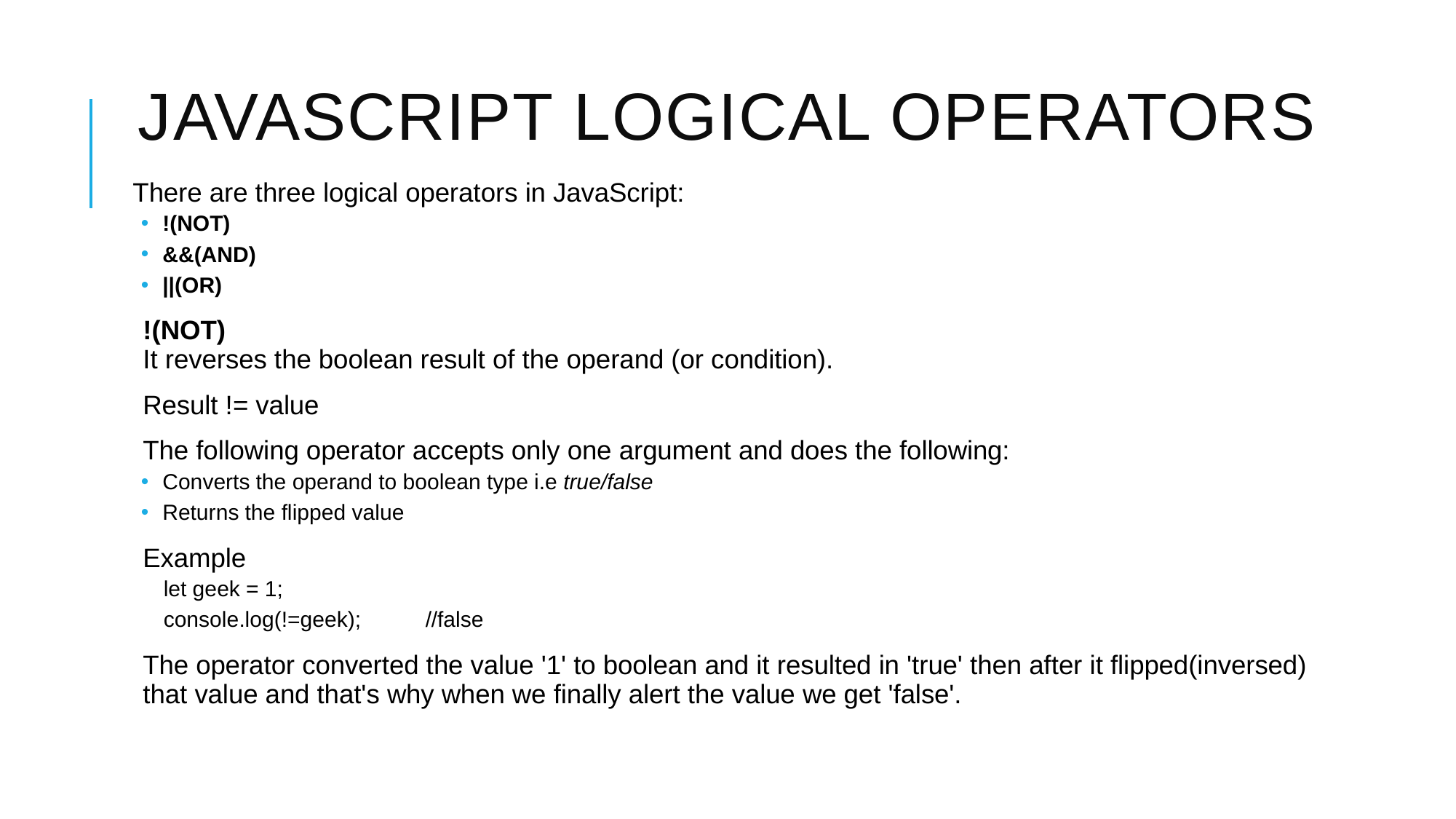

# JavaScript Logical Operators
There are three logical operators in JavaScript:
!(NOT)
&&(AND)
||(OR)
!(NOT) 
It reverses the boolean result of the operand (or condition).
Result != value
The following operator accepts only one argument and does the following:
Converts the operand to boolean type i.e true/false
Returns the flipped value
Example
let geek = 1;
console.log(!=geek);	//false
The operator converted the value '1' to boolean and it resulted in 'true' then after it flipped(inversed) that value and that's why when we finally alert the value we get 'false'.